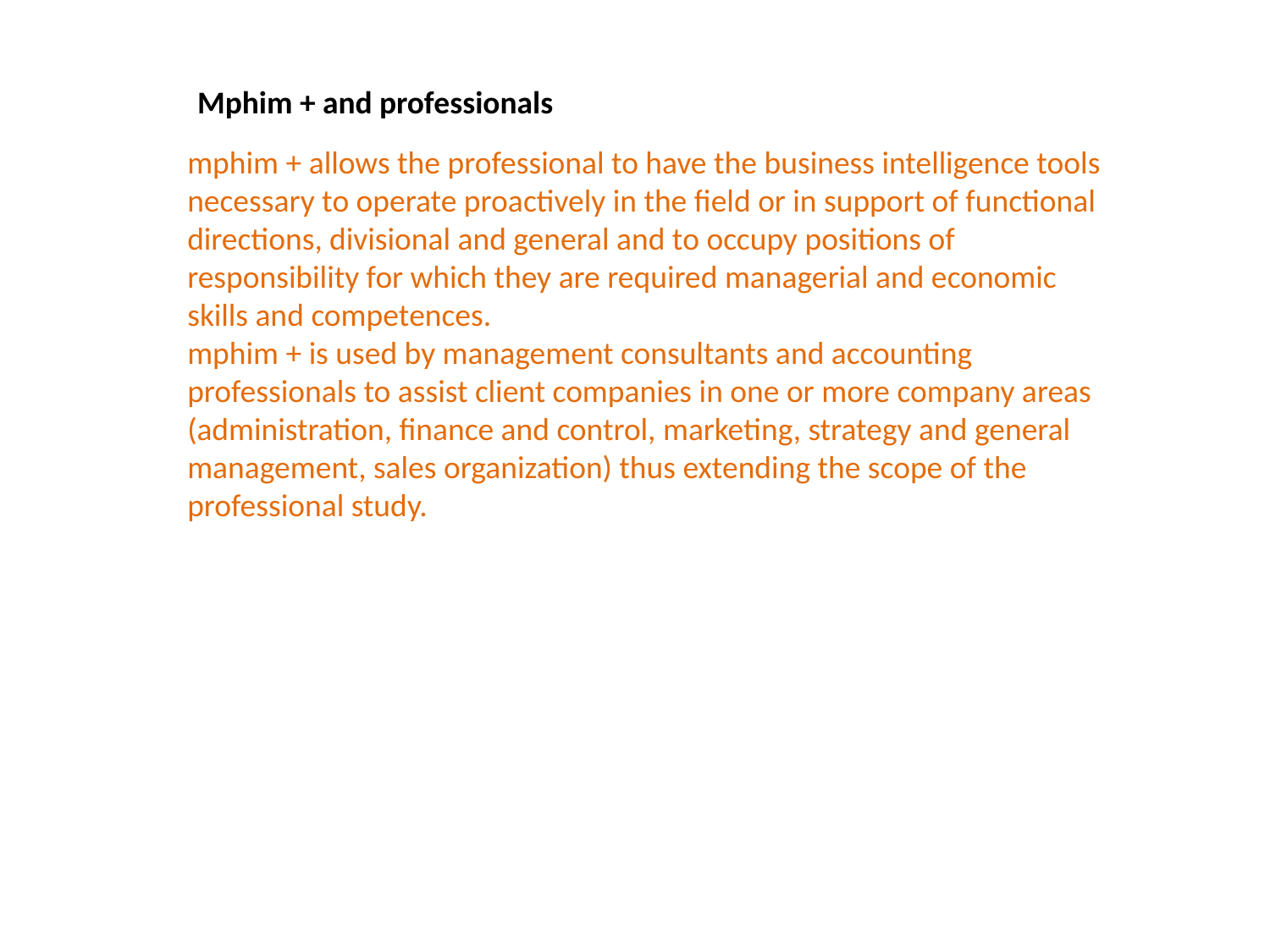

Mphim + and professionals
mphim + allows the professional to have the business intelligence tools necessary to operate proactively in the field or in support of functional directions, divisional and general and to occupy positions of responsibility for which they are required managerial and economic skills and competences.
mphim + is used by management consultants and accounting professionals to assist client companies in one or more company areas (administration, finance and control, marketing, strategy and general management, sales organization) thus extending the scope of the professional study.